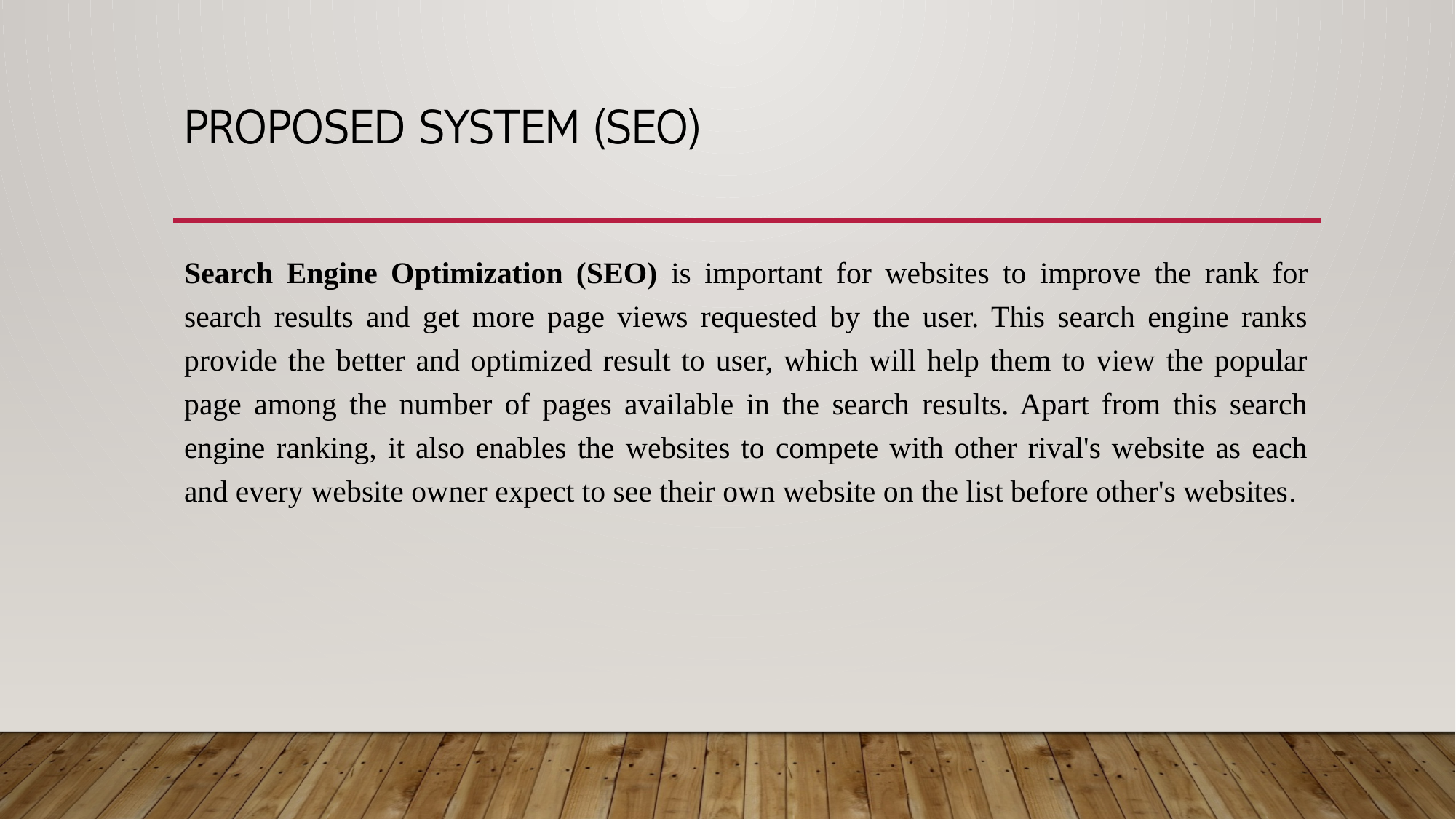

# Proposed system (seo)
Search Engine Optimization (SEO) is important for websites to improve the rank for search results and get more page views requested by the user. This search engine ranks provide the better and optimized result to user, which will help them to view the popular page among the number of pages available in the search results. Apart from this search engine ranking, it also enables the websites to compete with other rival's website as each and every website owner expect to see their own website on the list before other's websites.